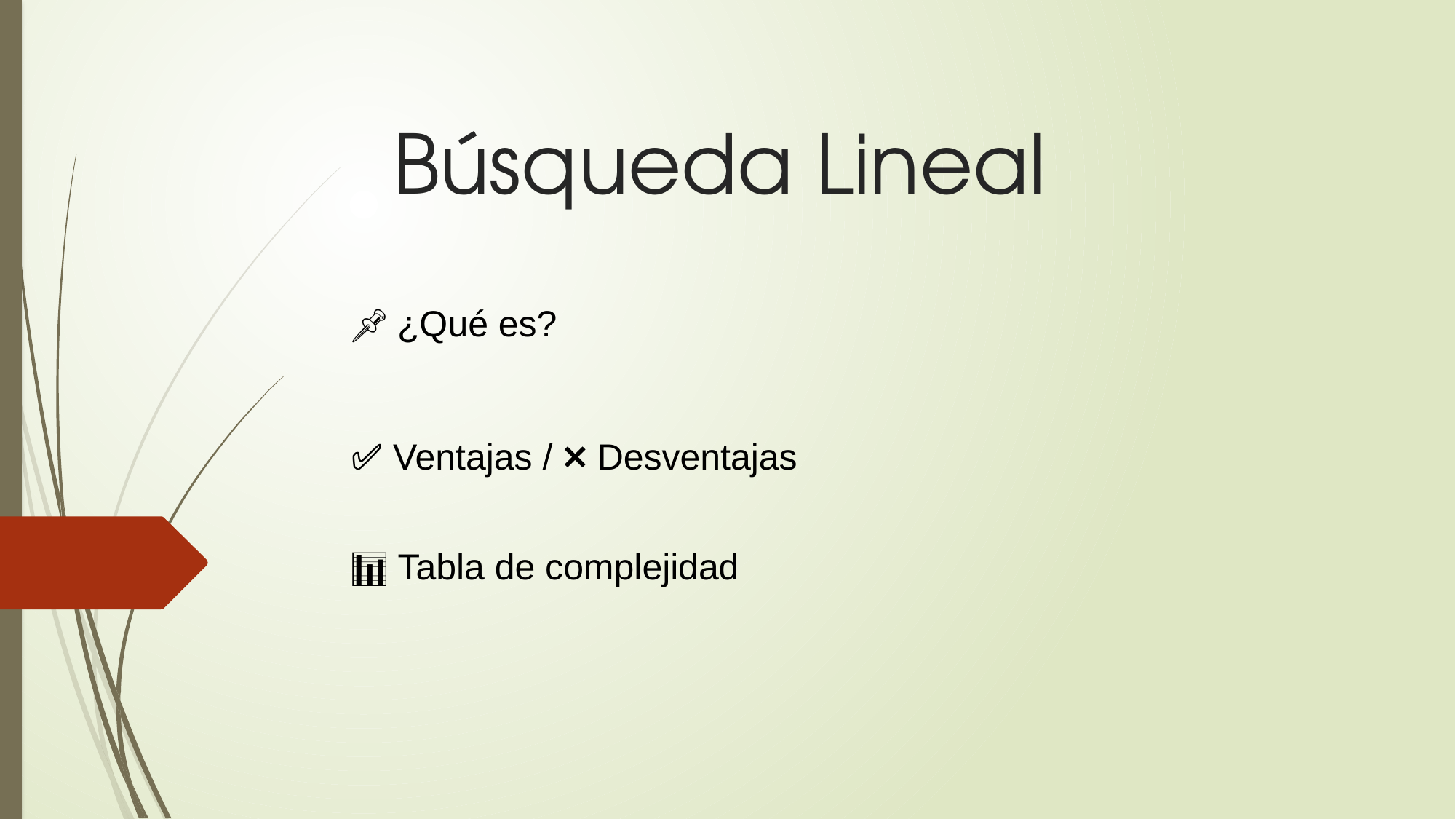

# Búsqueda Lineal
📌 ¿Qué es?
✅ Ventajas / ❌ Desventajas
📊 Tabla de complejidad